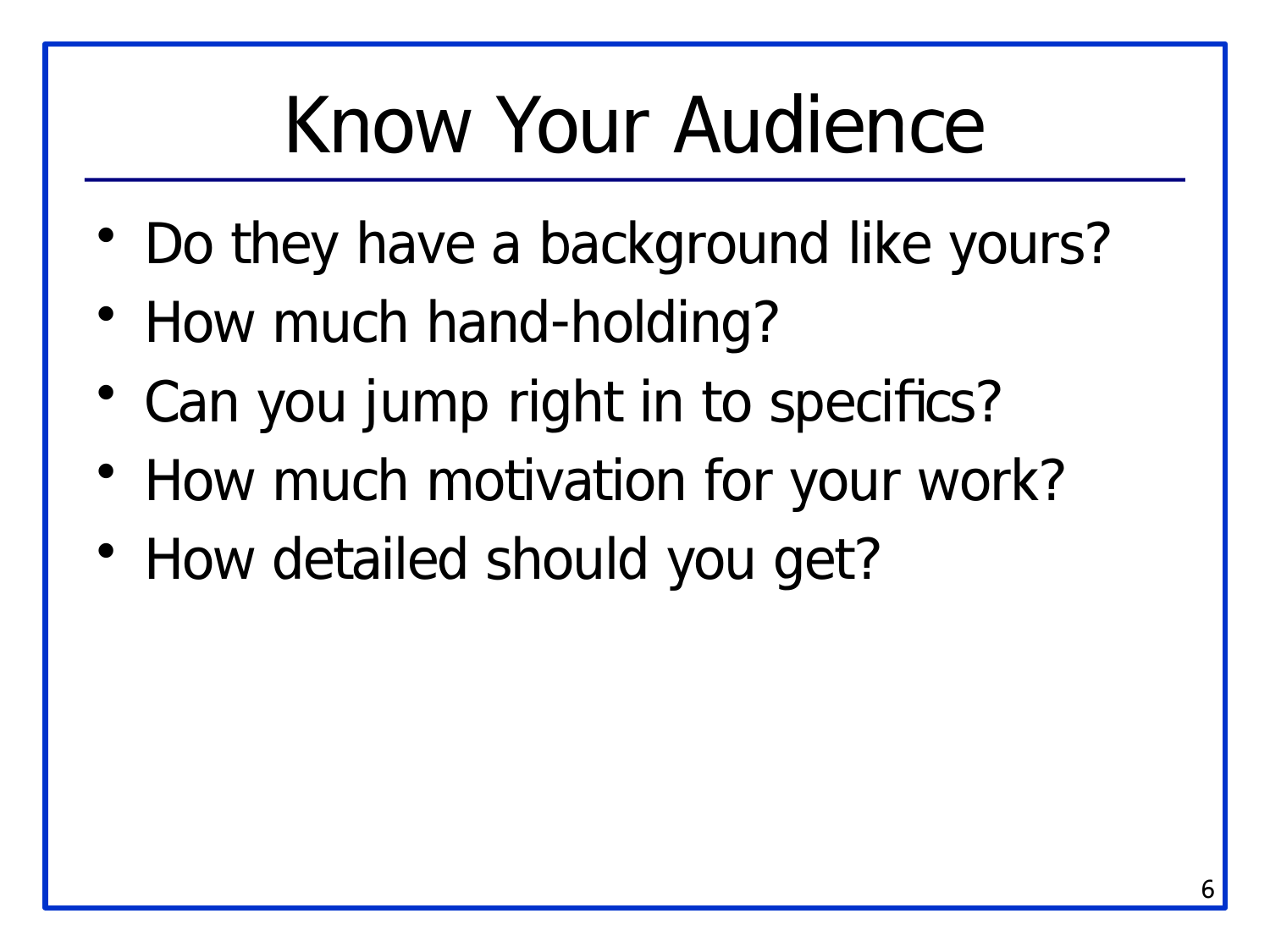

# Know Your Audience
Do they have a background like yours?
How much hand-holding?
Can you jump right in to specifics?
How much motivation for your work?
How detailed should you get?
6